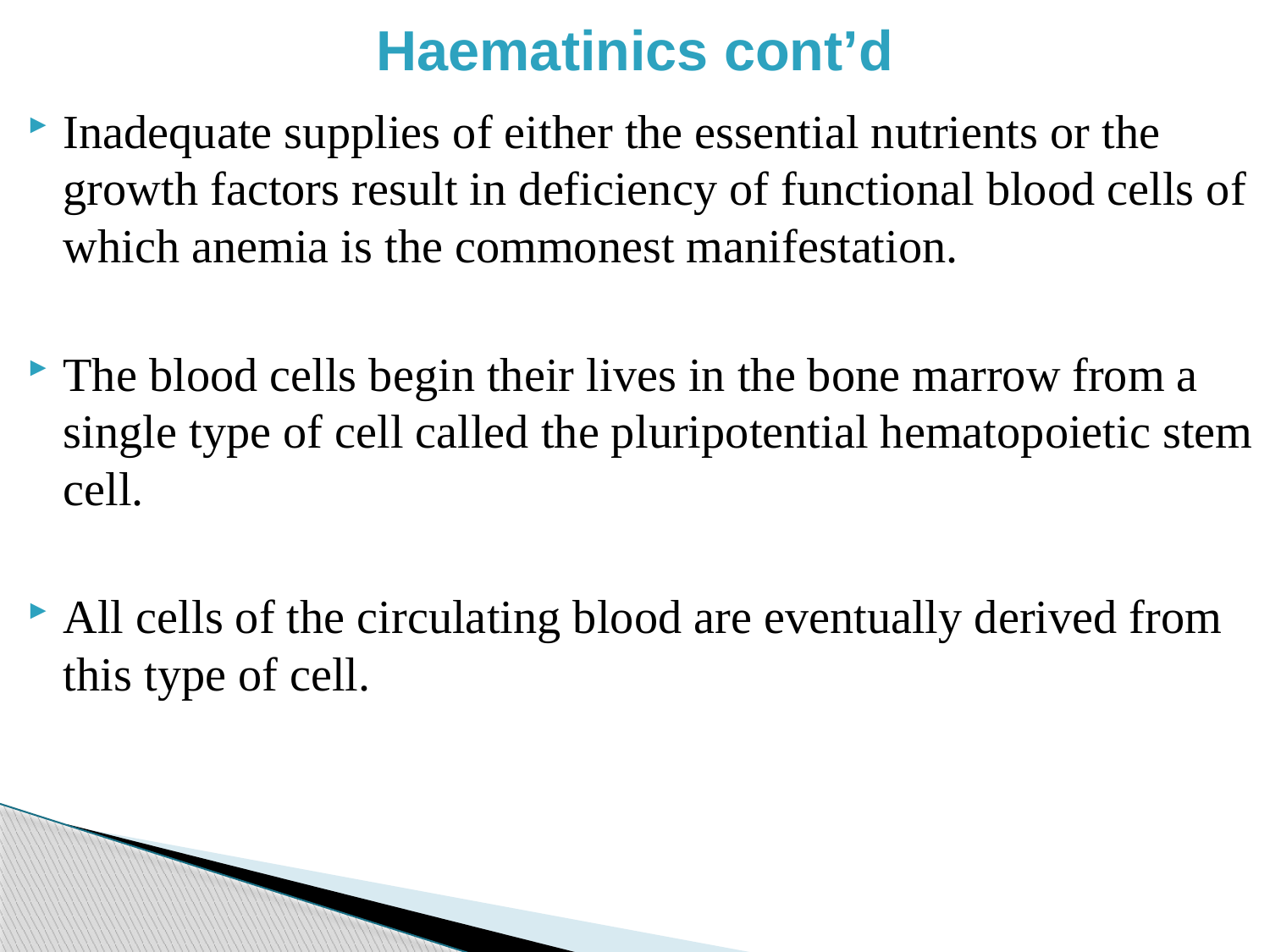

# Haematinics cont’d
Inadequate supplies of either the essential nutrients or the growth factors result in deficiency of functional blood cells of which anemia is the commonest manifestation.

The blood cells begin their lives in the bone marrow from a single type of cell called the pluripotential hematopoietic stem cell.

All cells of the circulating blood are eventually derived from this type of cell.